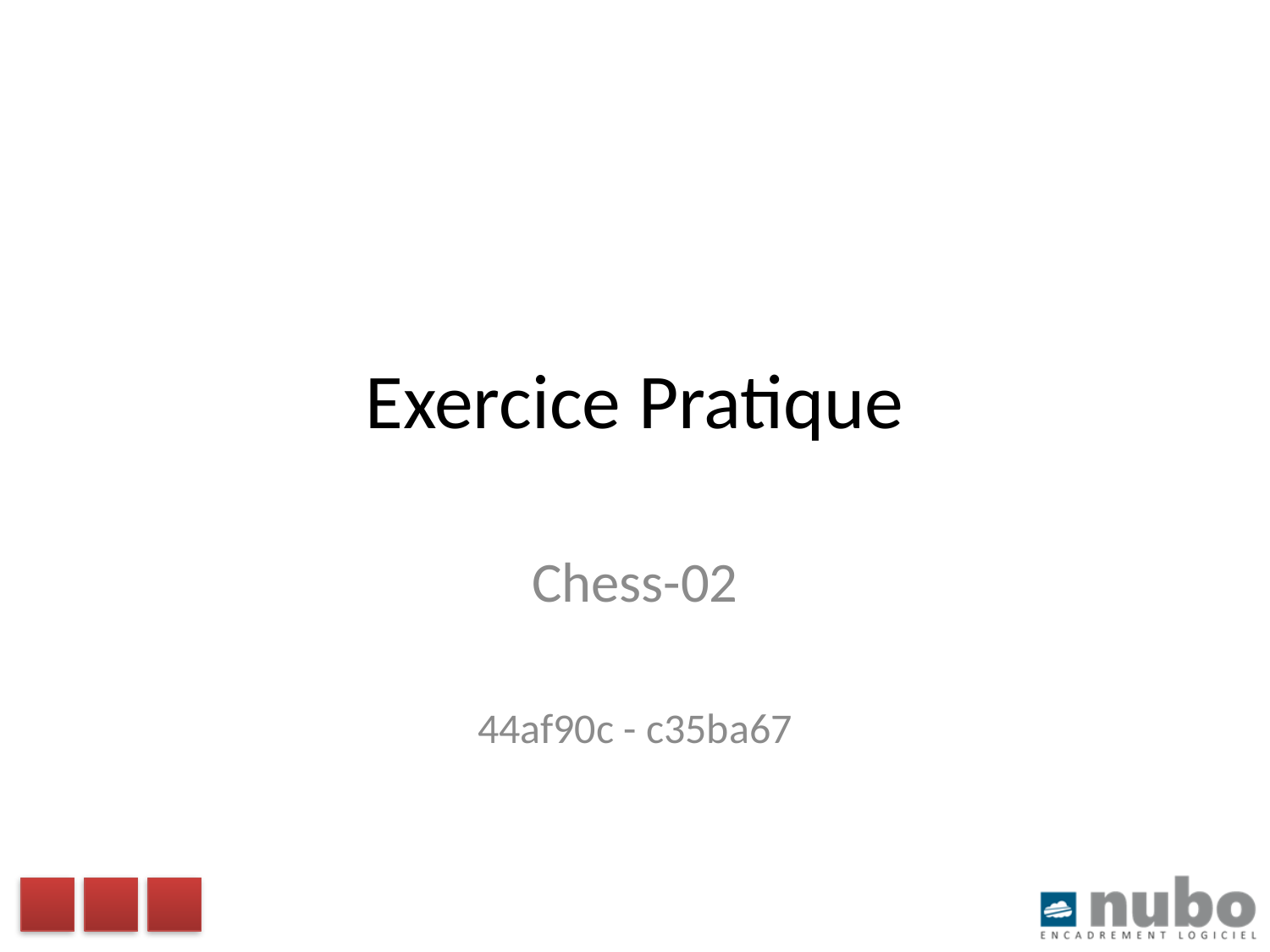

# Exercice Pratique
Chess-02

44af90c - c35ba67